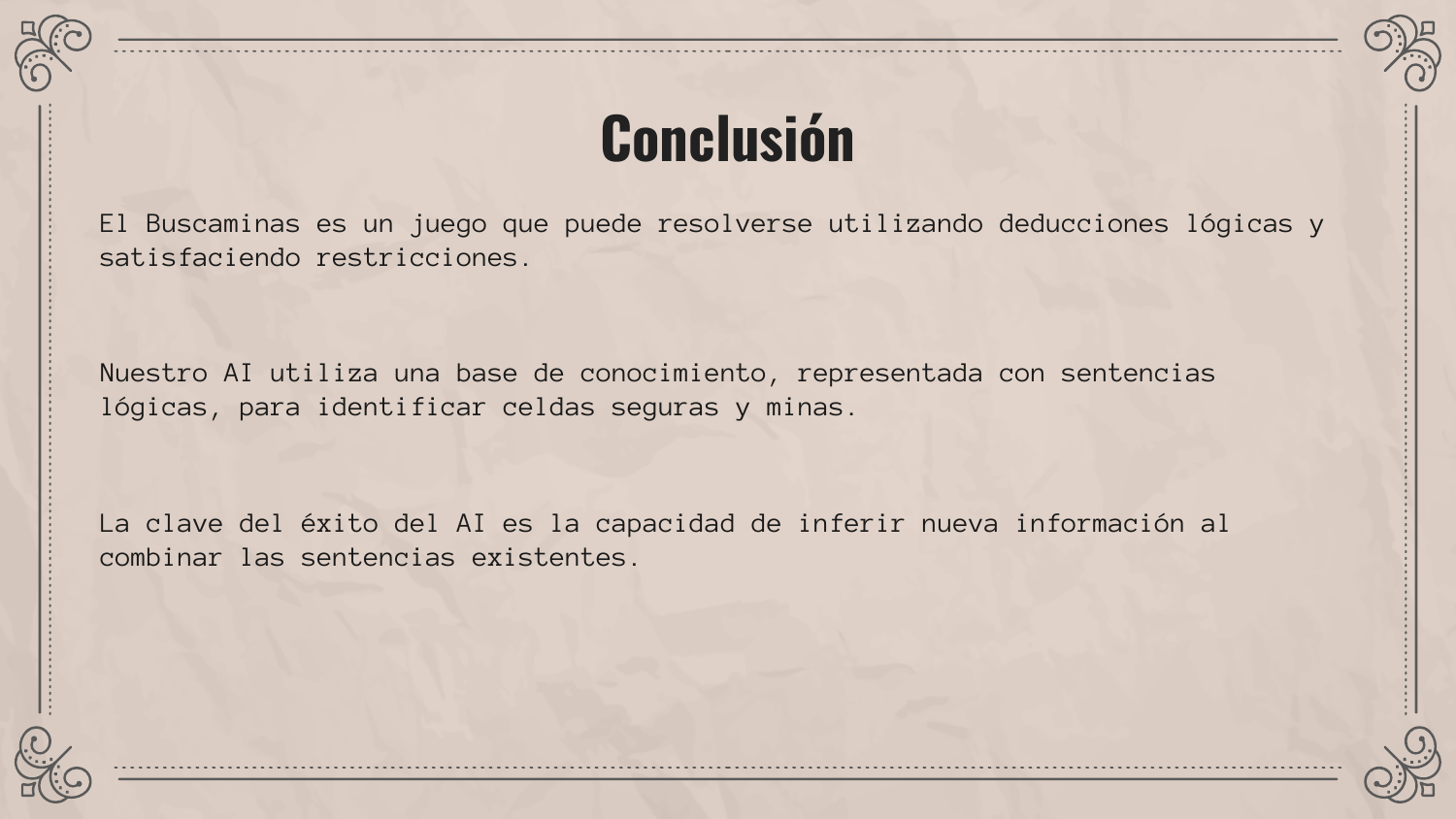

# Conclusión
El Buscaminas es un juego que puede resolverse utilizando deducciones lógicas y satisfaciendo restricciones.

Nuestro AI utiliza una base de conocimiento, representada con sentencias lógicas, para identificar celdas seguras y minas.

La clave del éxito del AI es la capacidad de inferir nueva información al combinar las sentencias existentes.